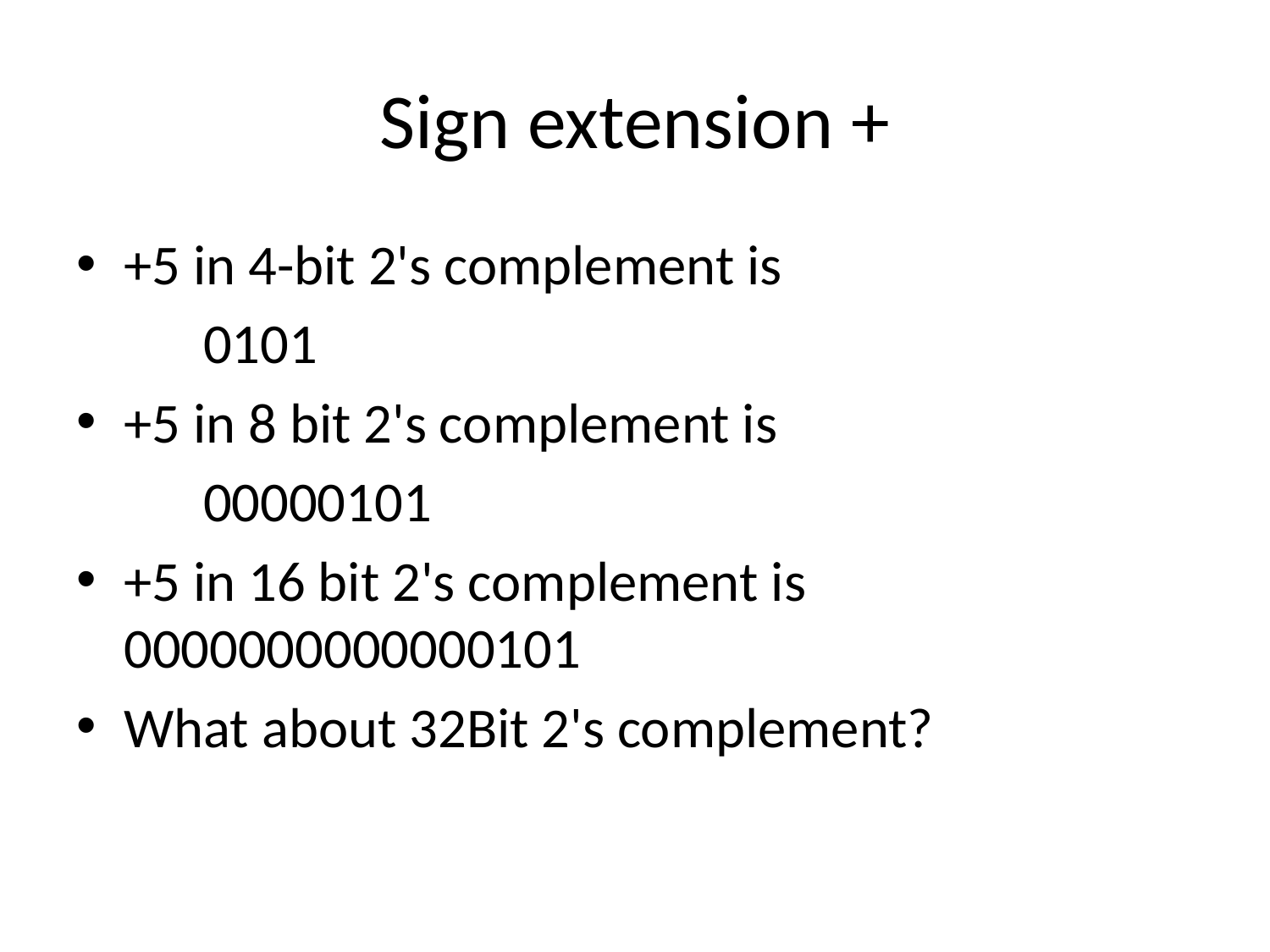

# Sign extension +
+5 in 4-bit 2's complement is
	0101
+5 in 8 bit 2's complement is
	00000101
+5 in 16 bit 2's complement is 	0000000000000101
What about 32Bit 2's complement?